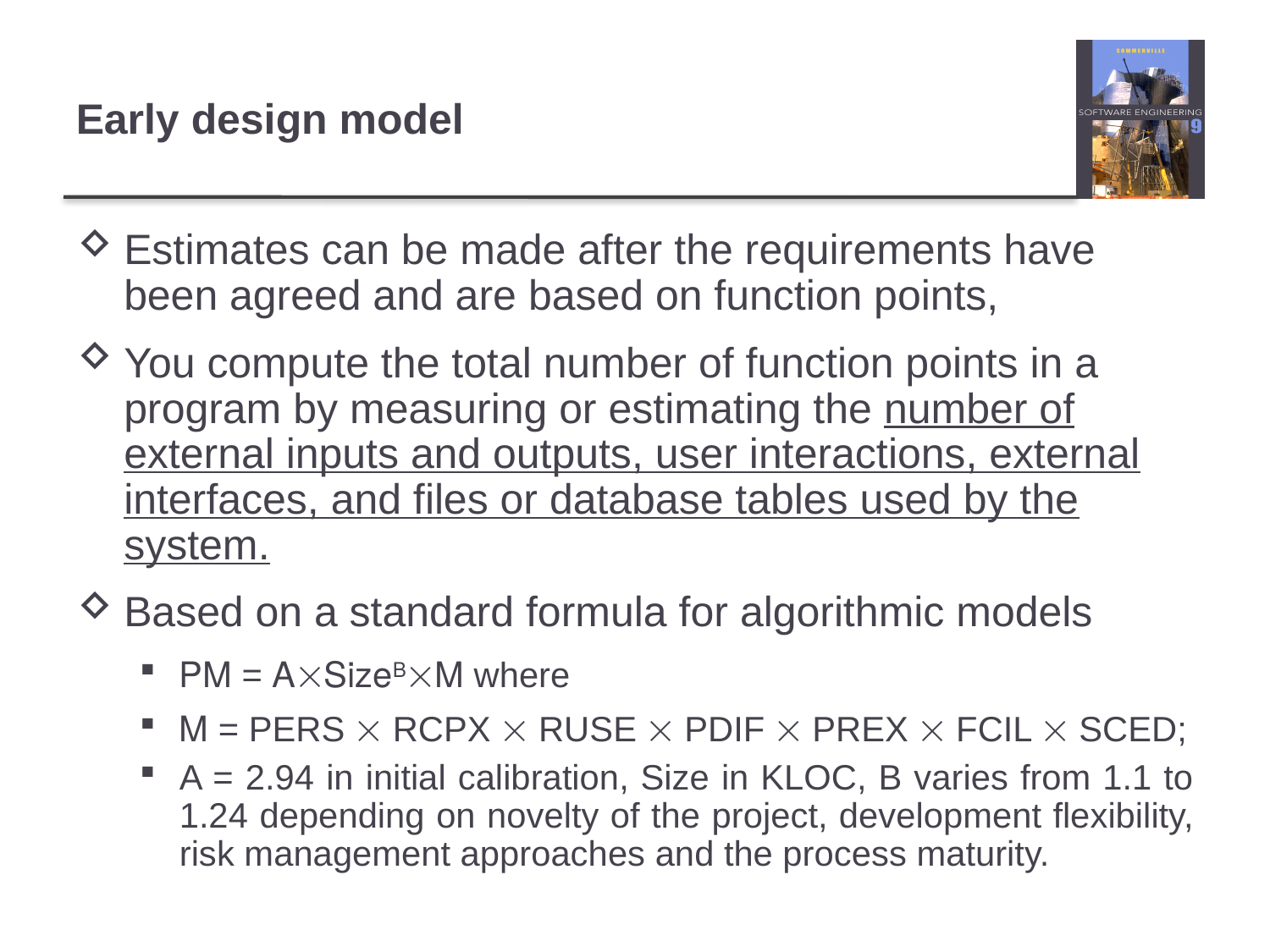

# Early design model
Estimates can be made after the requirements have been agreed and are based on function points,
You compute the total number of function points in a program by measuring or estimating the number of external inputs and outputs, user interactions, external interfaces, and files or database tables used by the system.
Based on a standard formula for algorithmic models
PM = A×SizeB×M where
M = PERS × RCPX × RUSE × PDIF × PREX × FCIL × SCED;
A = 2.94 in initial calibration, Size in KLOC, B varies from 1.1 to 1.24 depending on novelty of the project, development flexibility, risk management approaches and the process maturity.